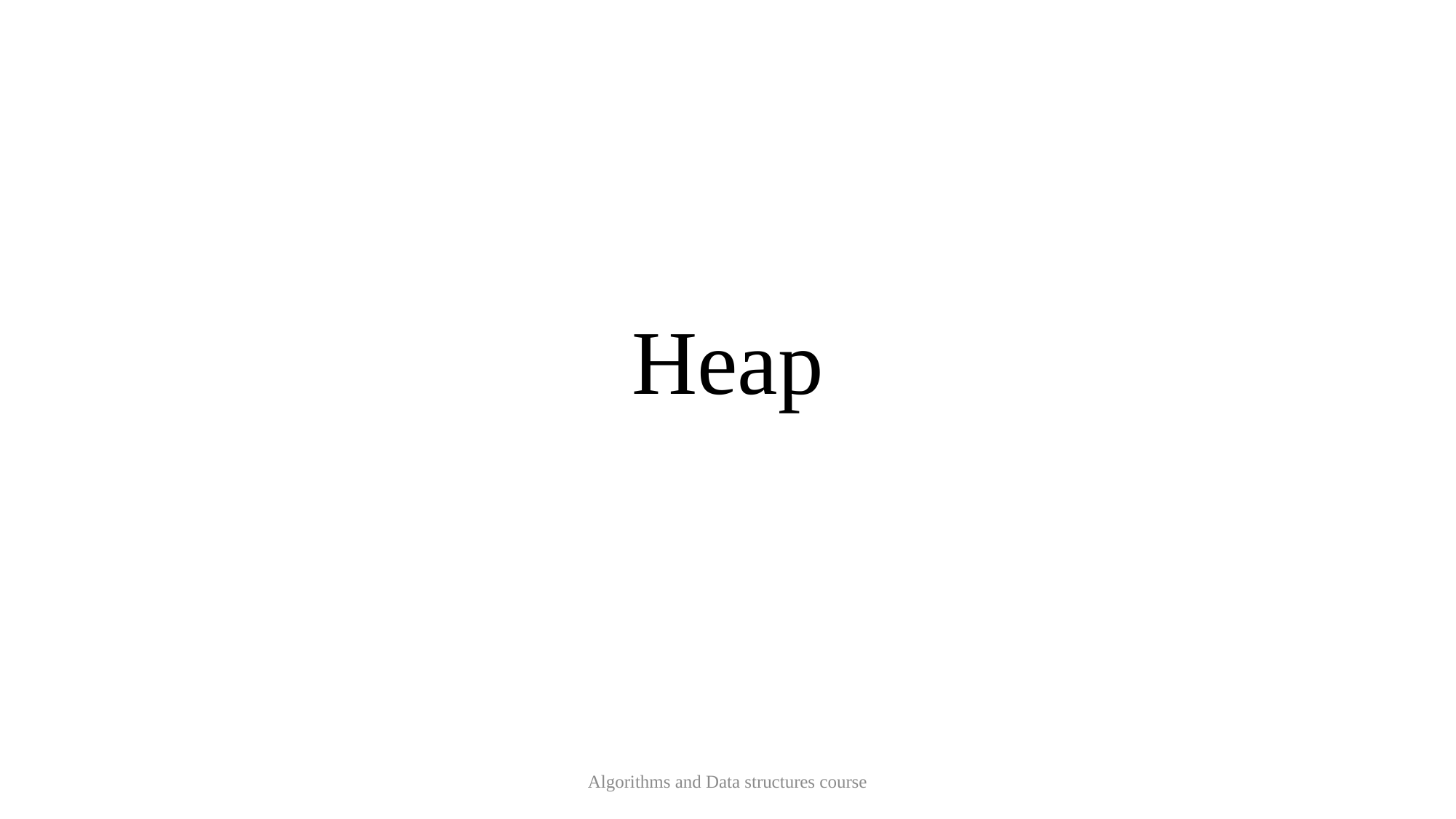

# Heap

Algorithms and Data structures course